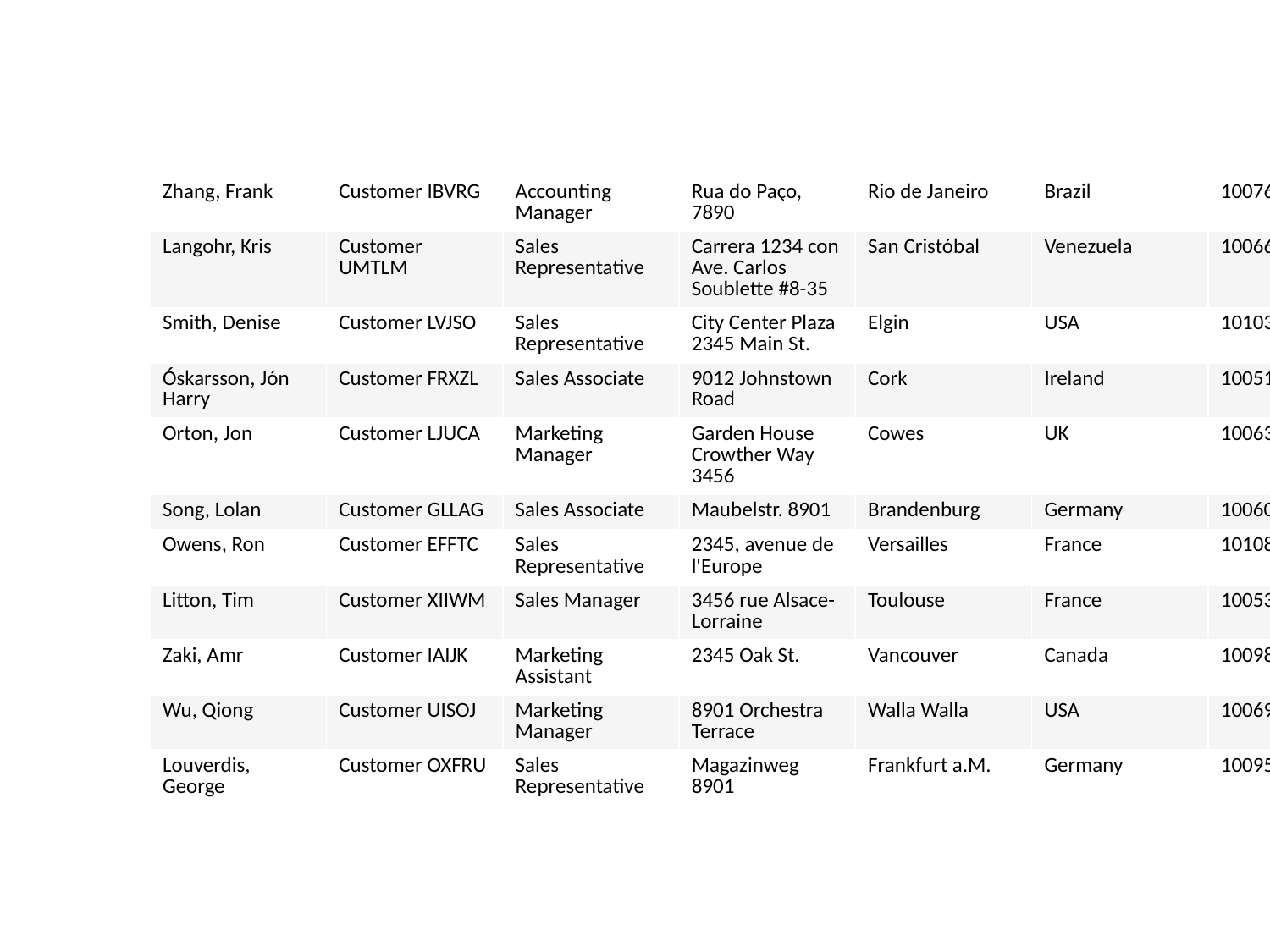

| Contact Name | Company Name | Contact Title | Address | City | Country | Postal Code |
| --- | --- | --- | --- | --- | --- | --- |
| Zhang, Frank | Customer IBVRG | Accounting Manager | Rua do Paço, 7890 | Rio de Janeiro | Brazil | 10076 |
| Langohr, Kris | Customer UMTLM | Sales Representative | Carrera 1234 con Ave. Carlos Soublette #8-35 | San Cristóbal | Venezuela | 10066 |
| Smith, Denise | Customer LVJSO | Sales Representative | City Center Plaza 2345 Main St. | Elgin | USA | 10103 |
| Óskarsson, Jón Harry | Customer FRXZL | Sales Associate | 9012 Johnstown Road | Cork | Ireland | 10051 |
| Orton, Jon | Customer LJUCA | Marketing Manager | Garden House Crowther Way 3456 | Cowes | UK | 10063 |
| Song, Lolan | Customer GLLAG | Sales Associate | Maubelstr. 8901 | Brandenburg | Germany | 10060 |
| Owens, Ron | Customer EFFTC | Sales Representative | 2345, avenue de l'Europe | Versailles | France | 10108 |
| Litton, Tim | Customer XIIWM | Sales Manager | 3456 rue Alsace-Lorraine | Toulouse | France | 10053 |
| Zaki, Amr | Customer IAIJK | Marketing Assistant | 2345 Oak St. | Vancouver | Canada | 10098 |
| Wu, Qiong | Customer UISOJ | Marketing Manager | 8901 Orchestra Terrace | Walla Walla | USA | 10069 |
| Louverdis, George | Customer OXFRU | Sales Representative | Magazinweg 8901 | Frankfurt a.M. | Germany | 10095 |